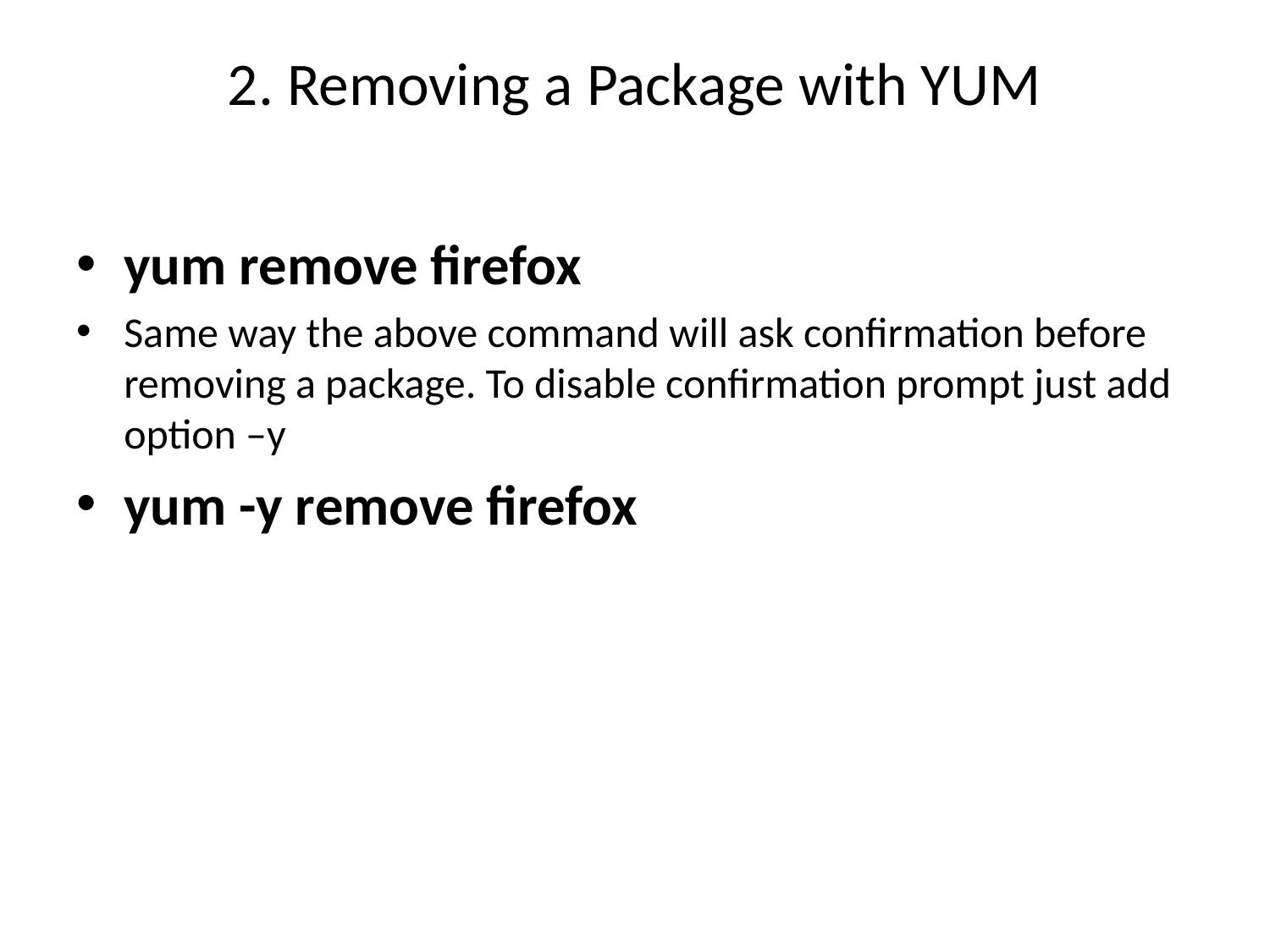

# 2. Removing a Package with YUM
yum remove firefox
Same way the above command will ask confirmation before removing a package. To disable confirmation prompt just add option –y
yum -y remove firefox